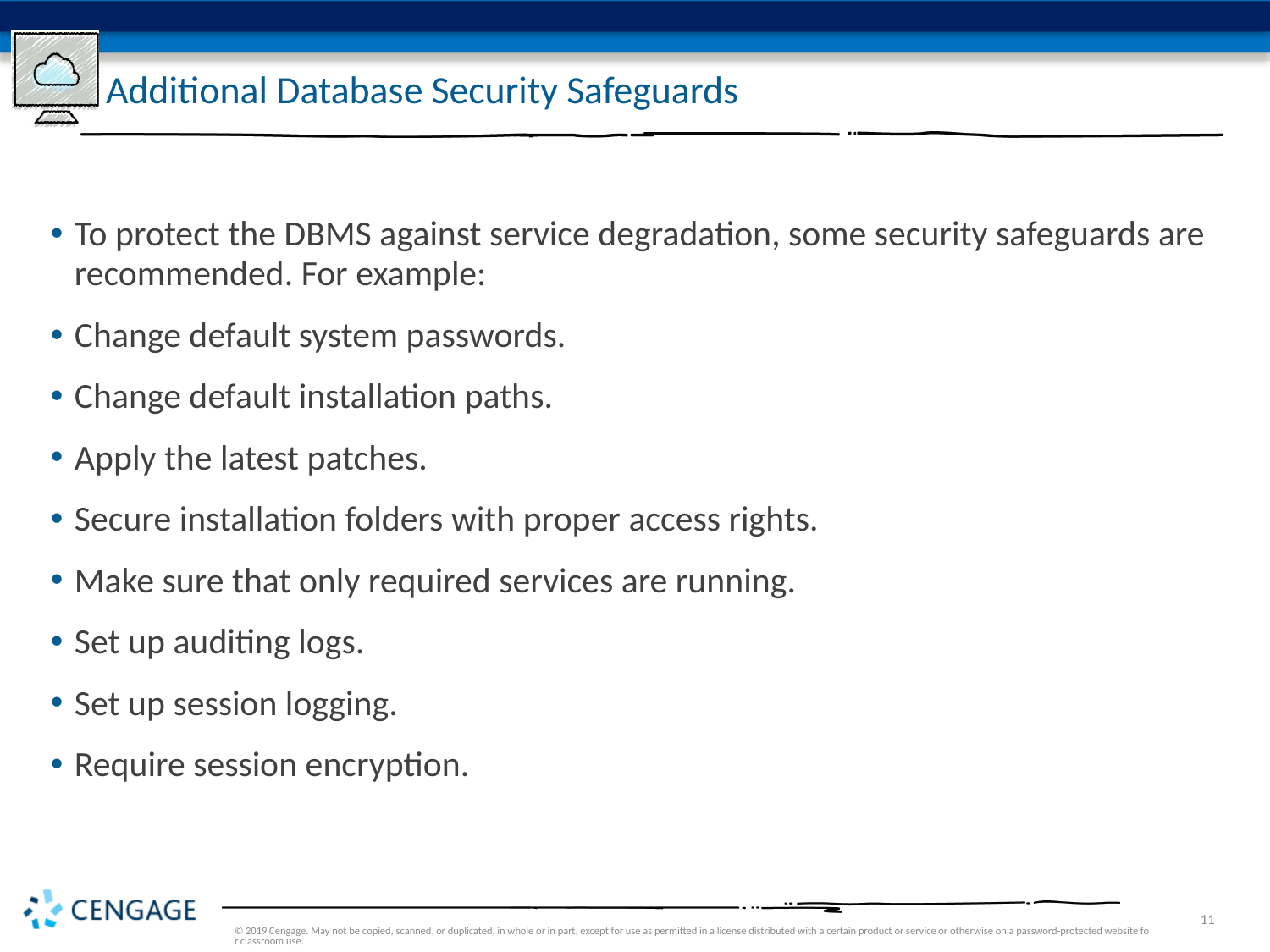

# Additional Database Security Safeguards
To protect the DBMS against service degradation, some security safeguards are recommended. For example:
Change default system passwords.
Change default installation paths.
Apply the latest patches.
Secure installation folders with proper access rights.
Make sure that only required services are running.
Set up auditing logs.
Set up session logging.
Require session encryption.
© 2019 Cengage. May not be copied, scanned, or duplicated, in whole or in part, except for use as permitted in a license distributed with a certain product or service or otherwise on a password-protected website for classroom use.